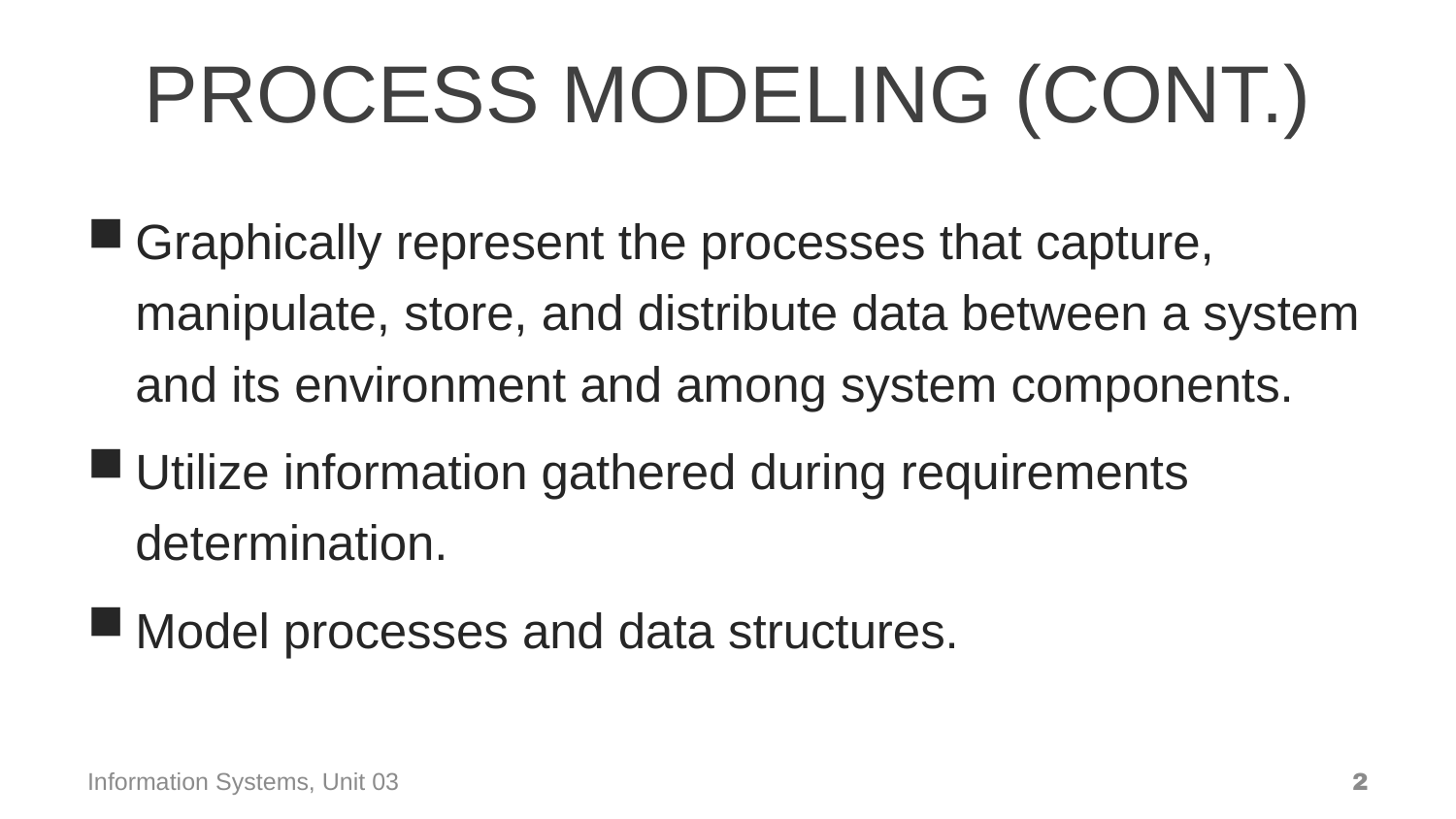

# Process Modeling (Cont.)
Graphically represent the processes that capture, manipulate, store, and distribute data between a system and its environment and among system components.
Utilize information gathered during requirements determination.
Model processes and data structures.

Information Systems, Unit 03
2